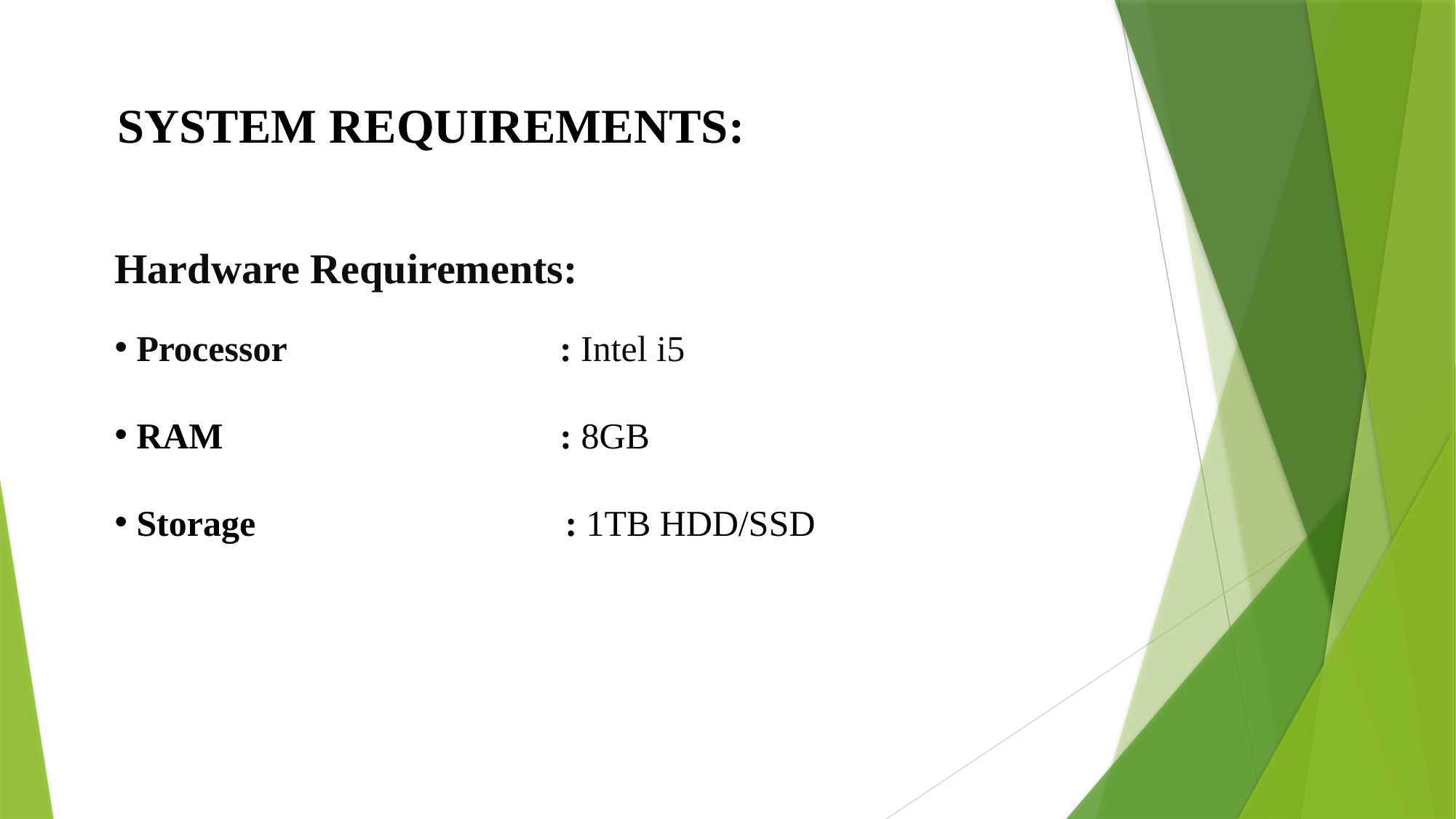

SYSTEM REQUIREMENTS:

Hardware Requirements:

 Processor                              : Intel i5

 RAM                                     : 8GB

 Storage                                  : 1TB HDD/SSD